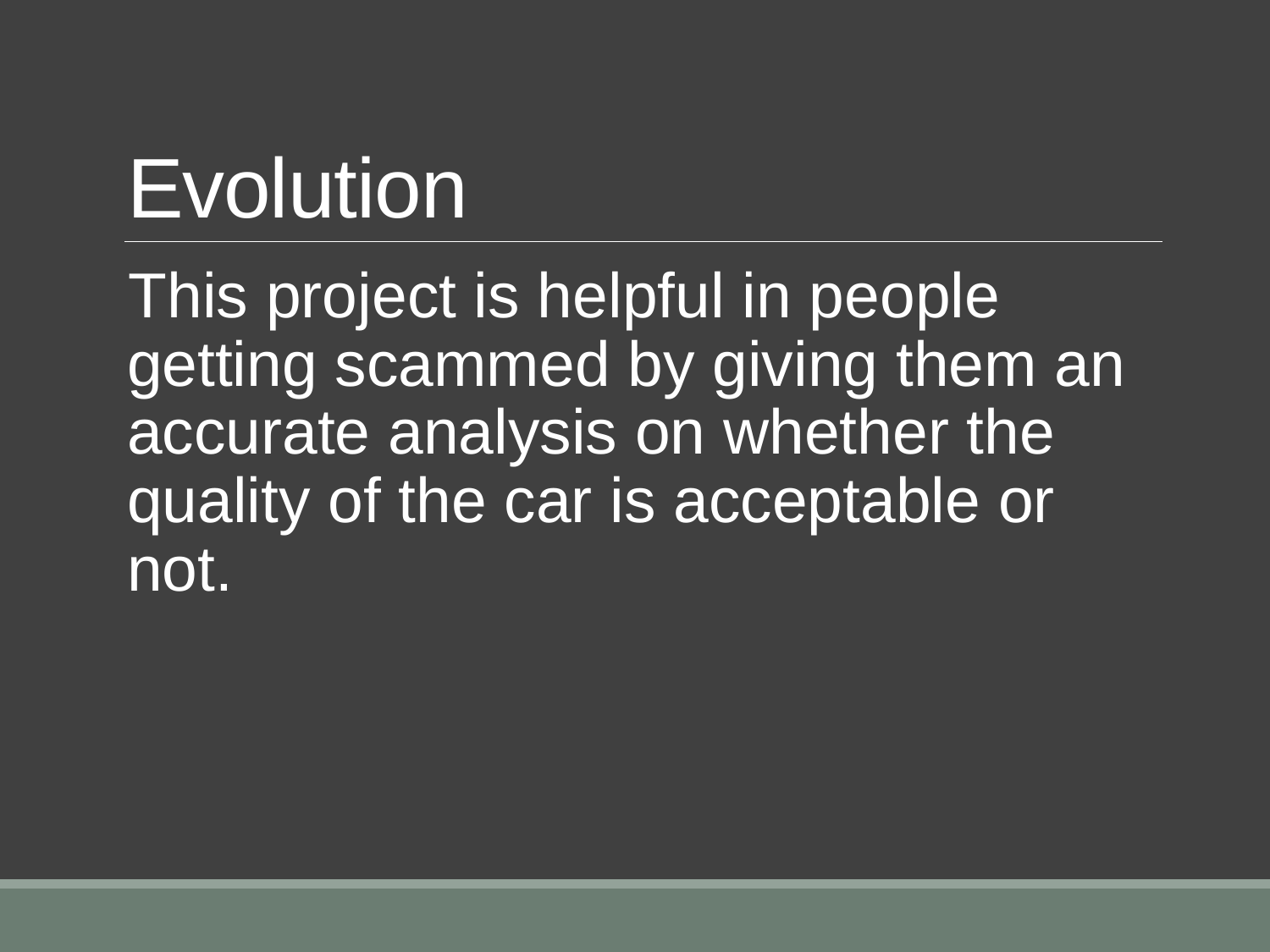

# Evolution
This project is helpful in people getting scammed by giving them an accurate analysis on whether the quality of the car is acceptable or not.